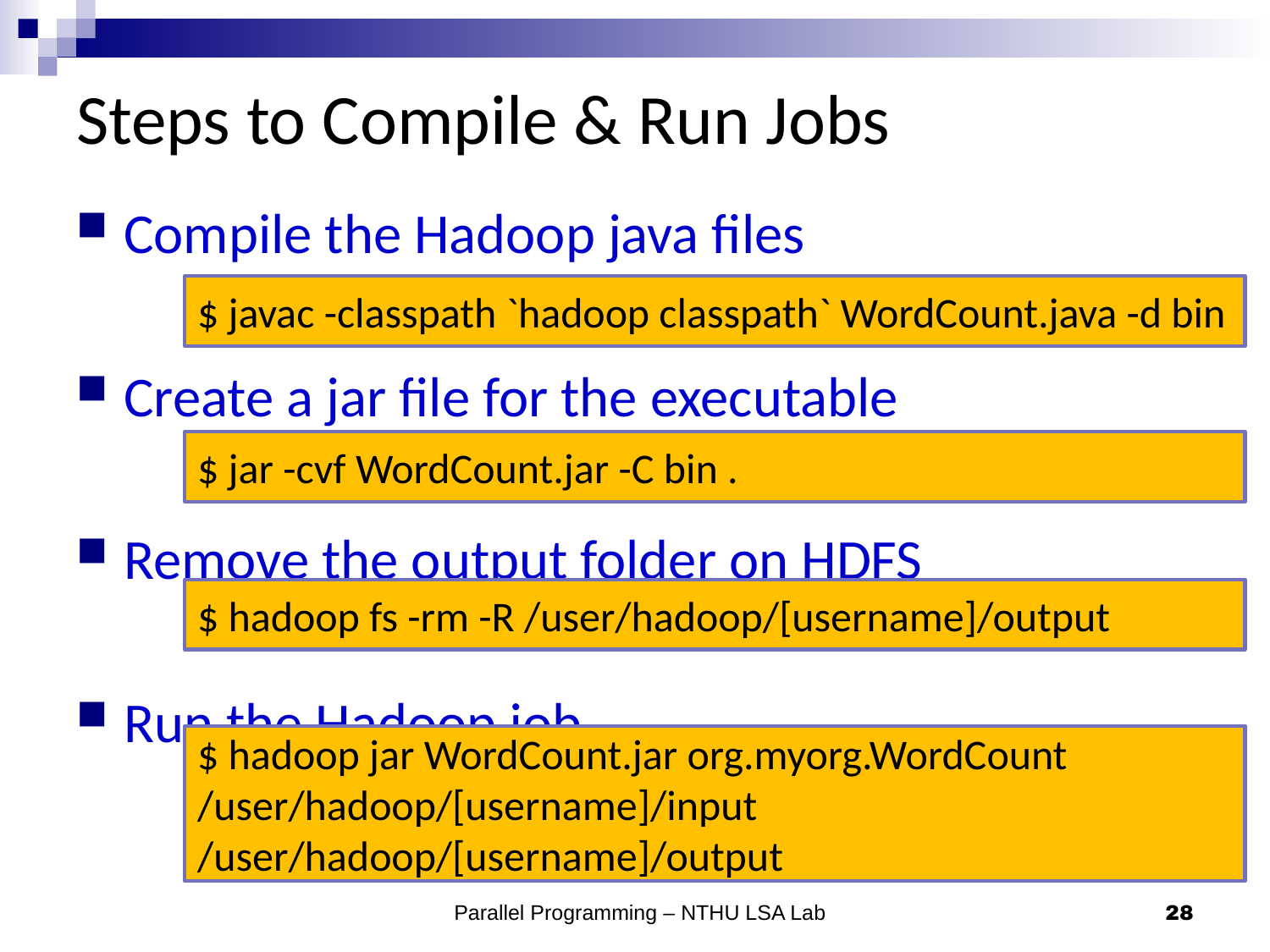

# Steps to Compile & Run Jobs
Compile the Hadoop java files

Create a jar file for the executable

Remove the output folder on HDFS

Run the Hadoop job

$ javac -classpath `hadoop classpath` WordCount.java -d bin
$ jar -cvf WordCount.jar -C bin .
$ hadoop fs -rm -R /user/hadoop/[username]/output
$ hadoop jar WordCount.jar org.myorg.WordCount /user/hadoop/[username]/input /user/hadoop/[username]/output
Parallel Programming – NTHU LSA Lab
28